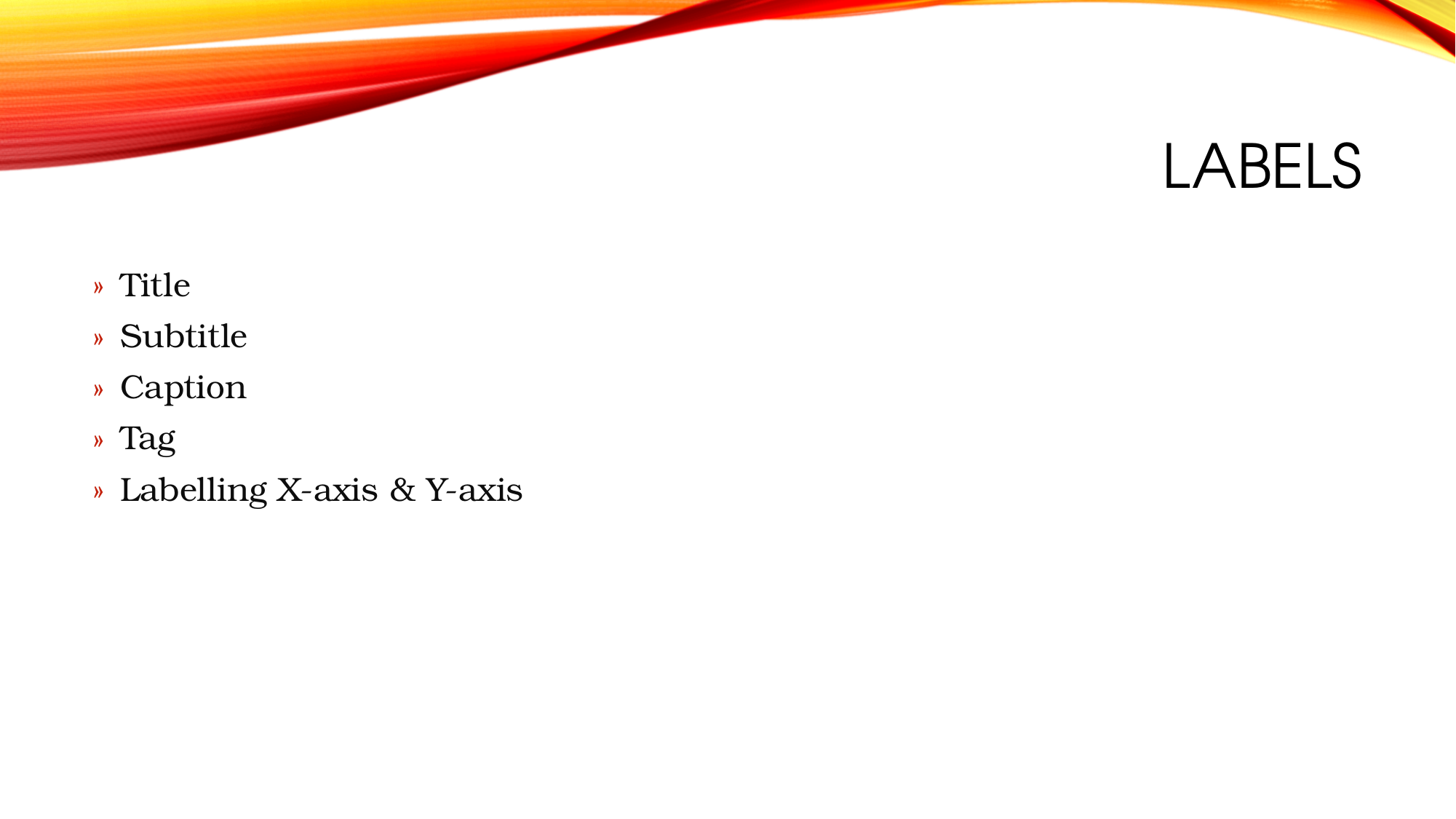

# Labels
Title
Subtitle
Caption
Tag
Labelling X-axis & Y-axis